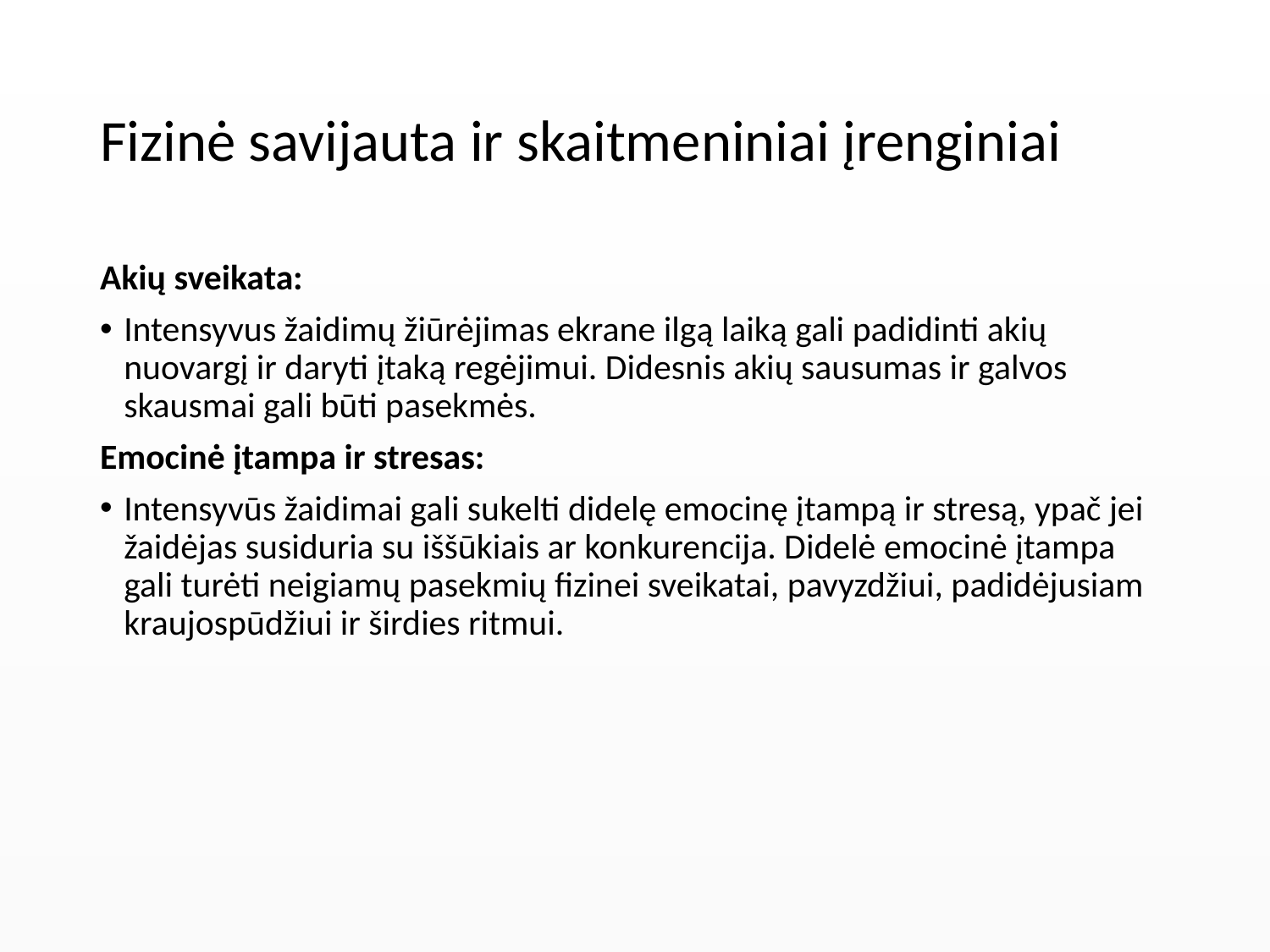

# Fizinė savijauta ir skaitmeniniai įrenginiai
Akių sveikata:
Intensyvus žaidimų žiūrėjimas ekrane ilgą laiką gali padidinti akių nuovargį ir daryti įtaką regėjimui. Didesnis akių sausumas ir galvos skausmai gali būti pasekmės.
Emocinė įtampa ir stresas:
Intensyvūs žaidimai gali sukelti didelę emocinę įtampą ir stresą, ypač jei žaidėjas susiduria su iššūkiais ar konkurencija. Didelė emocinė įtampa gali turėti neigiamų pasekmių fizinei sveikatai, pavyzdžiui, padidėjusiam kraujospūdžiui ir širdies ritmui.